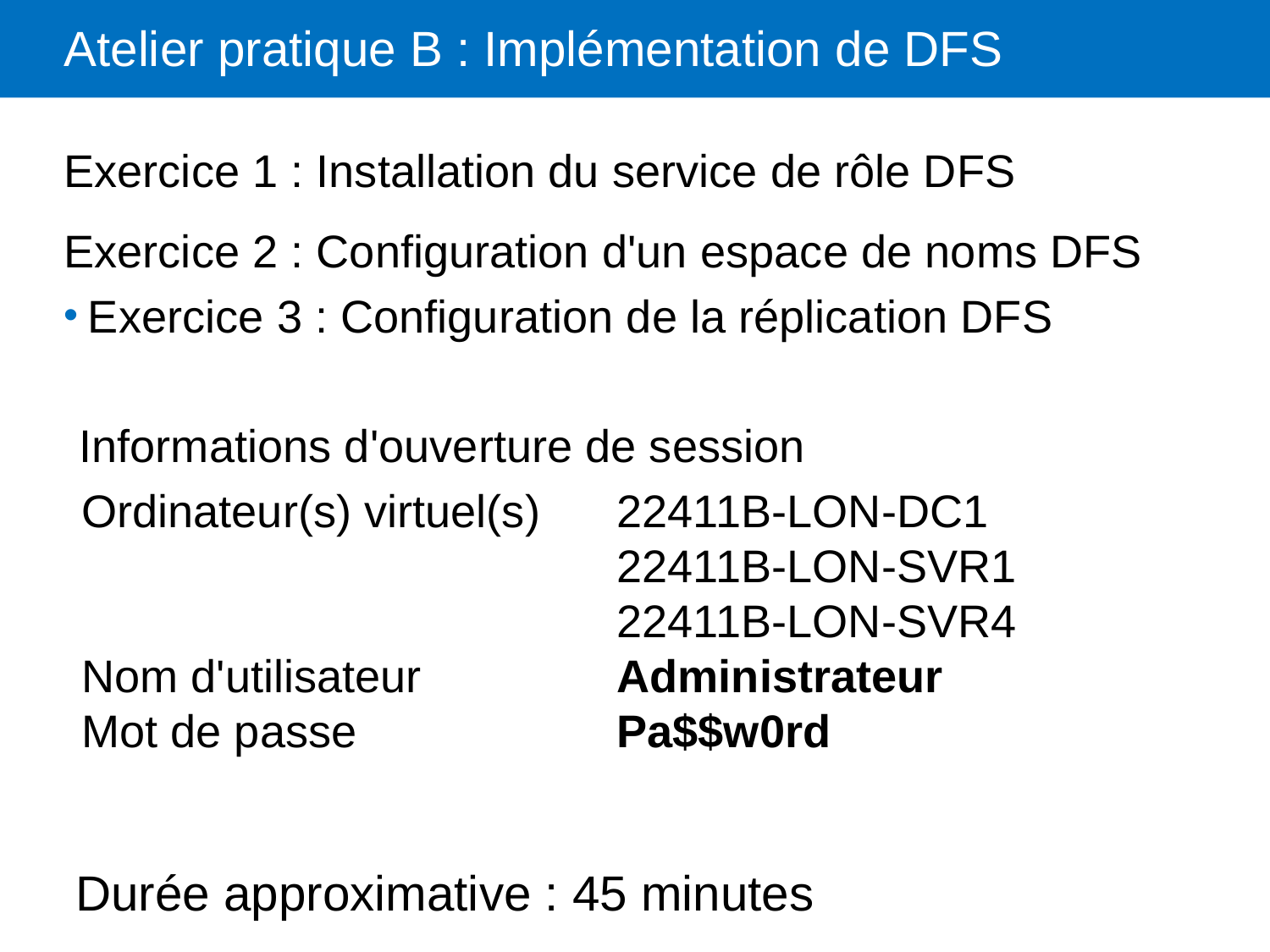

# Atelier pratique B : Implémentation de DFS
Exercice 1 : Installation du service de rôle DFS
Exercice 2 : Configuration d'un espace de noms DFS
Exercice 3 : Configuration de la réplication DFS
Informations d'ouverture de session
Ordinateur(s) virtuel(s)	22411B-LON-DC1
	22411B-LON-SVR1
	22411B-LON-SVR4
Nom d'utilisateur	Administrateur
Mot de passe	Pa$$w0rd
Durée approximative : 45 minutes